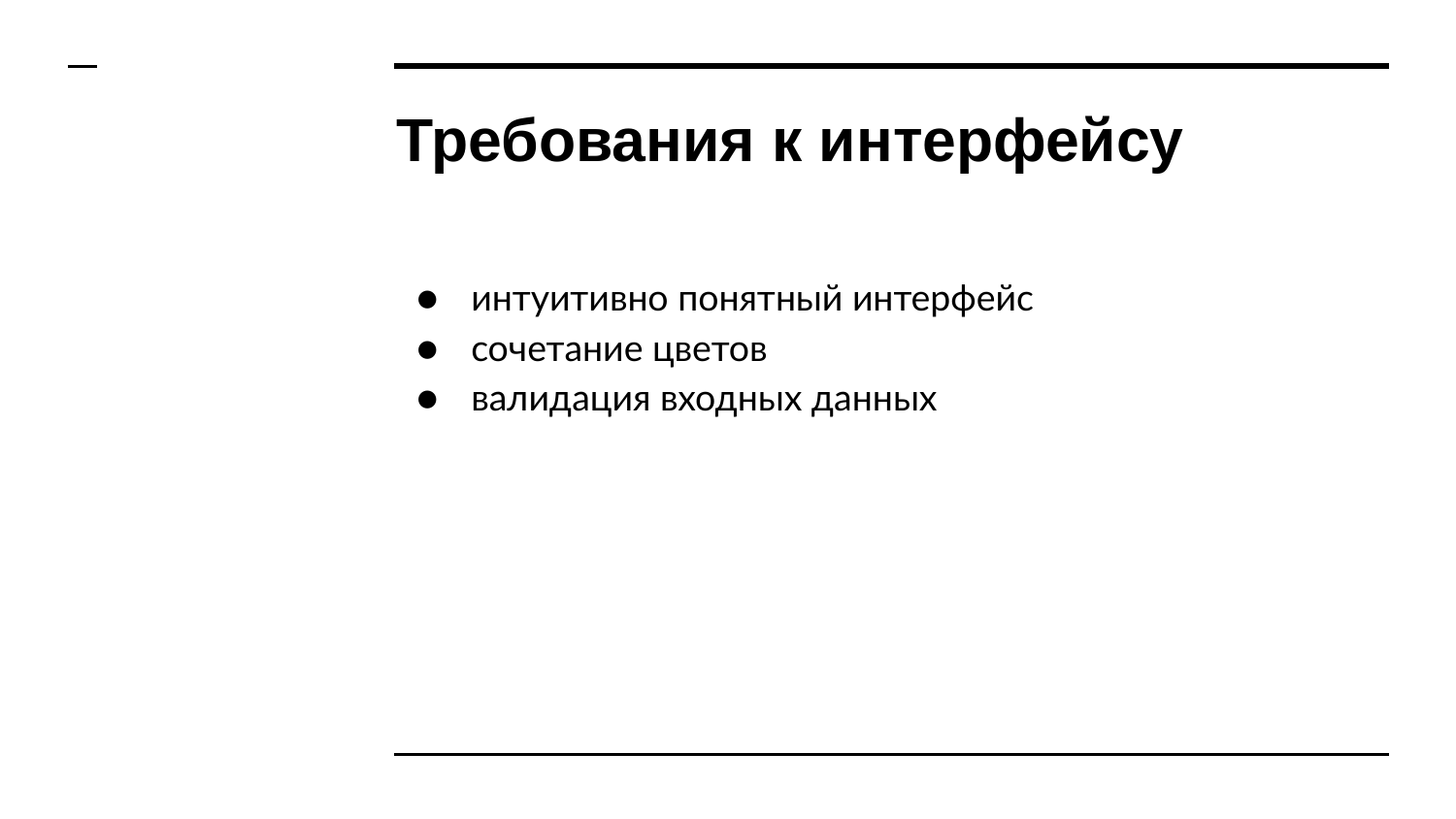

# Требования к интерфейсу
интуитивно понятный интерфейс
сочетание цветов
валидация входных данных